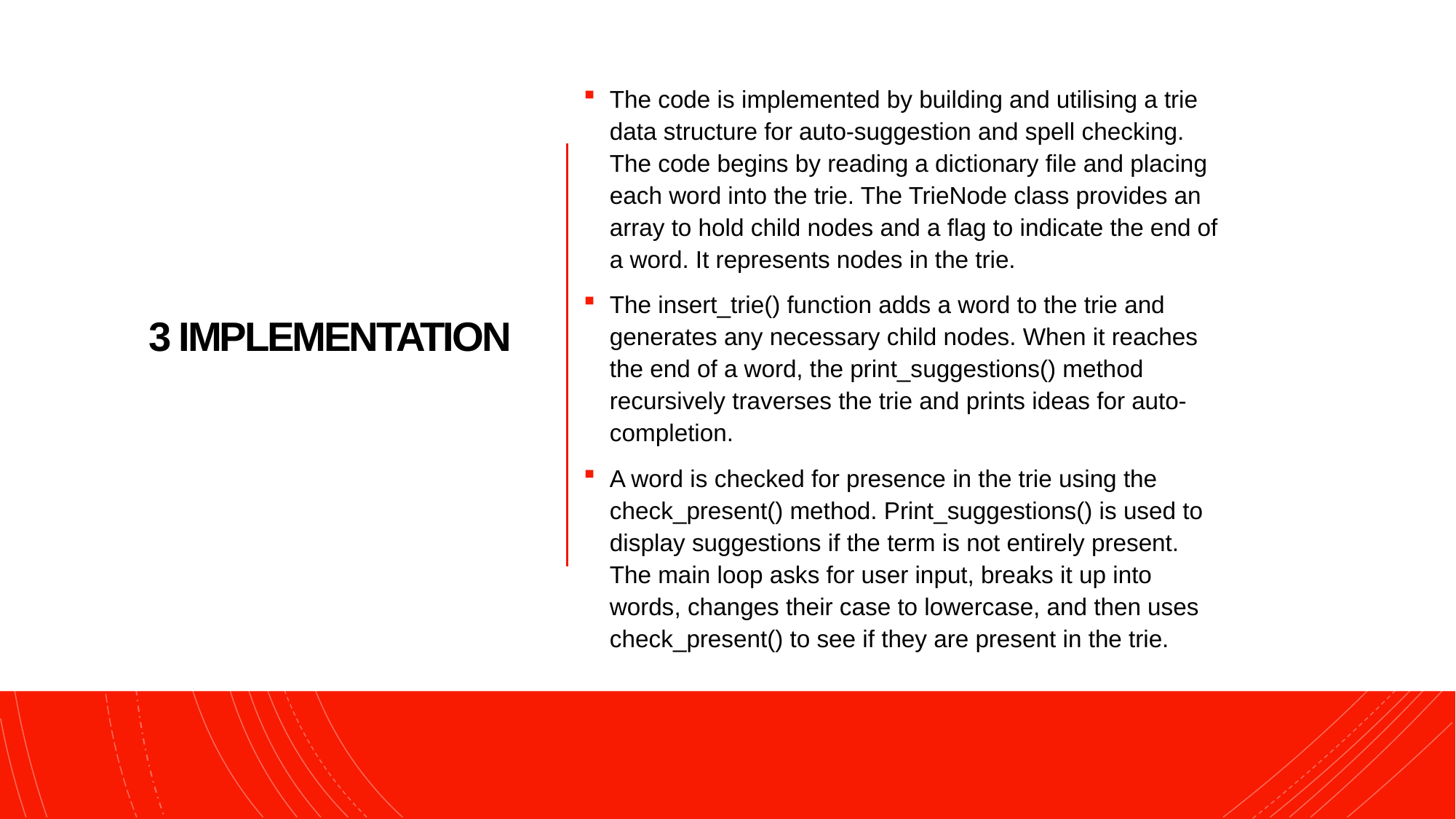

The code is implemented by building and utilising a trie data structure for auto-suggestion and spell checking. The code begins by reading a dictionary file and placing each word into the trie. The TrieNode class provides an array to hold child nodes and a flag to indicate the end of a word. It represents nodes in the trie.
The insert_trie() function adds a word to the trie and generates any necessary child nodes. When it reaches the end of a word, the print_suggestions() method recursively traverses the trie and prints ideas for auto-completion.
A word is checked for presence in the trie using the check_present() method. Print_suggestions() is used to display suggestions if the term is not entirely present. The main loop asks for user input, breaks it up into words, changes their case to lowercase, and then uses check_present() to see if they are present in the trie.

# 3 IMPLEMENTATION